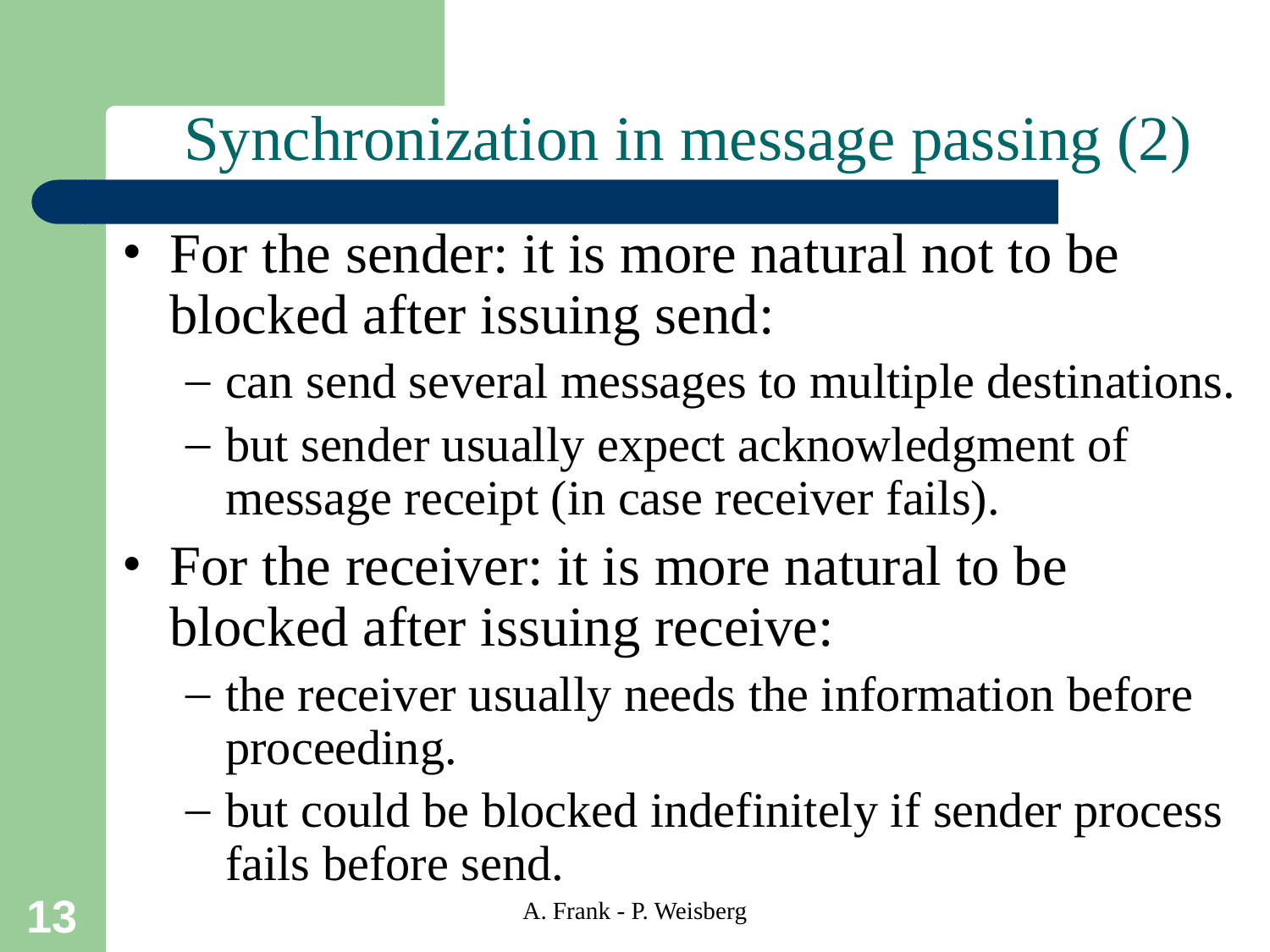

# Synchronization in message passing (2)
For the sender: it is more natural not to be blocked after issuing send:
can send several messages to multiple destinations.
but sender usually expect acknowledgment of message receipt (in case receiver fails).
For the receiver: it is more natural to be blocked after issuing receive:
the receiver usually needs the information before proceeding.
but could be blocked indefinitely if sender process fails before send.
A. Frank - P. Weisberg